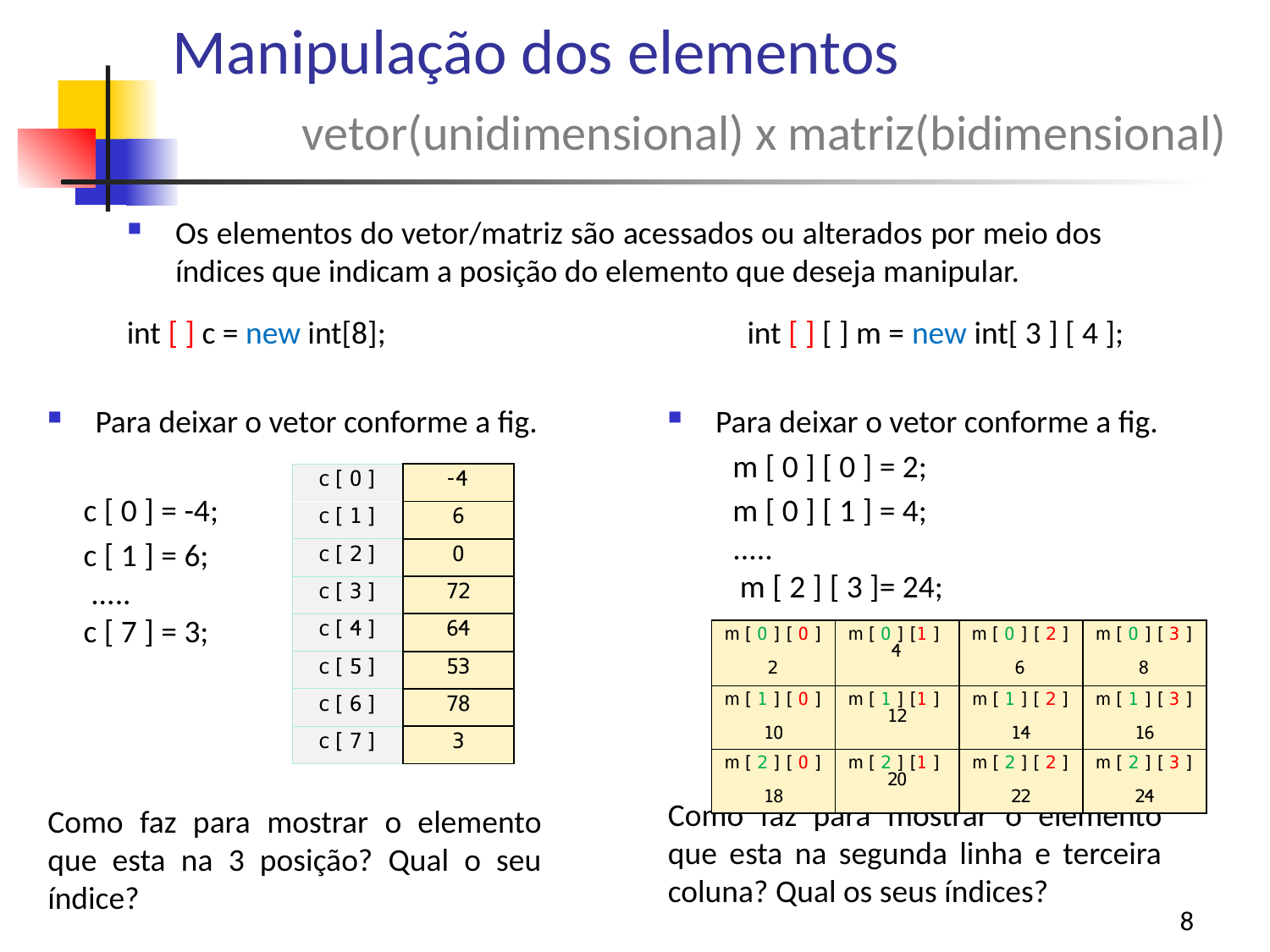

# Manipulação dos elementos vetor(unidimensional) x matriz(bidimensional)
Os elementos do vetor/matriz são acessados ou alterados por meio dos índices que indicam a posição do elemento que deseja manipular.

           int [ ] c = new int[8];

Para deixar o vetor conforme a fig.

     c [ 0 ] = -4;
     c [ 1 ] = 6;
      .....
     c [ 7 ] = 3;

Como faz para mostrar o elemento que esta na 3 posição? Qual o seu índice?

           int [ ] [ ] m = new int[ 3 ] [ 4 ];

Para deixar o vetor conforme a fig.
         m [ 0 ] [ 0 ] = 2;
         m [ 0 ] [ 1 ] = 4;
         .....
          m [ 2 ] [ 3 ]= 24;

Como faz para mostrar o elemento que esta na segunda linha e terceira coluna? Qual os seus índices?

| c [ 0 ] | -4 |
| --- | --- |
| c [ 1 ] | 6 |
| c [ 2 ] | 0 |
| c [ 3 ] | 72 |
| c [ 4 ] | 64 |
| c [ 5 ] | 53 |
| c [ 6 ] | 78 |
| c [ 7 ] | 3 |
| m [ 0 ] [ 0 ] 2 | m [ 0 ] [1 ] 4 | m [ 0 ] [ 2 ] 6 | m [ 0 ] [ 3 ] 8 |
| --- | --- | --- | --- |
| m [ 1 ] [ 0 ] 10 | m [ 1 ] [1 ] 12 | m [ 1 ] [ 2 ] 14 | m [ 1 ] [ 3 ] 16 |
| m [ 2 ] [ 0 ] 18 | m [ 2 ] [1 ] 20 | m [ 2 ] [ 2 ] 22 | m [ 2 ] [ 3 ] 24 |
8